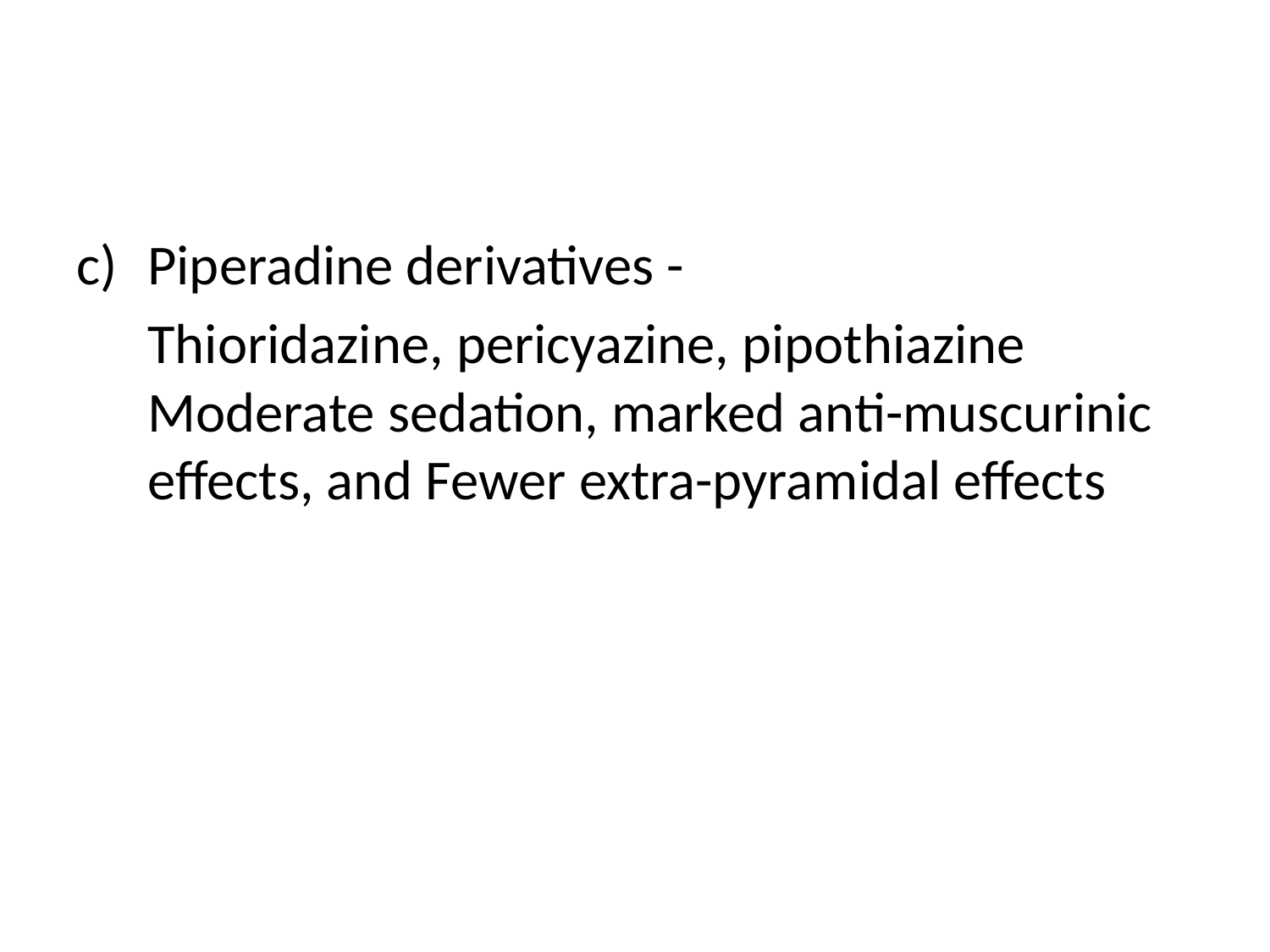

#
Piperadine derivatives -
	Thioridazine, pericyazine, pipothiazine Moderate sedation, marked anti-muscurinic effects, and Fewer extra-pyramidal effects